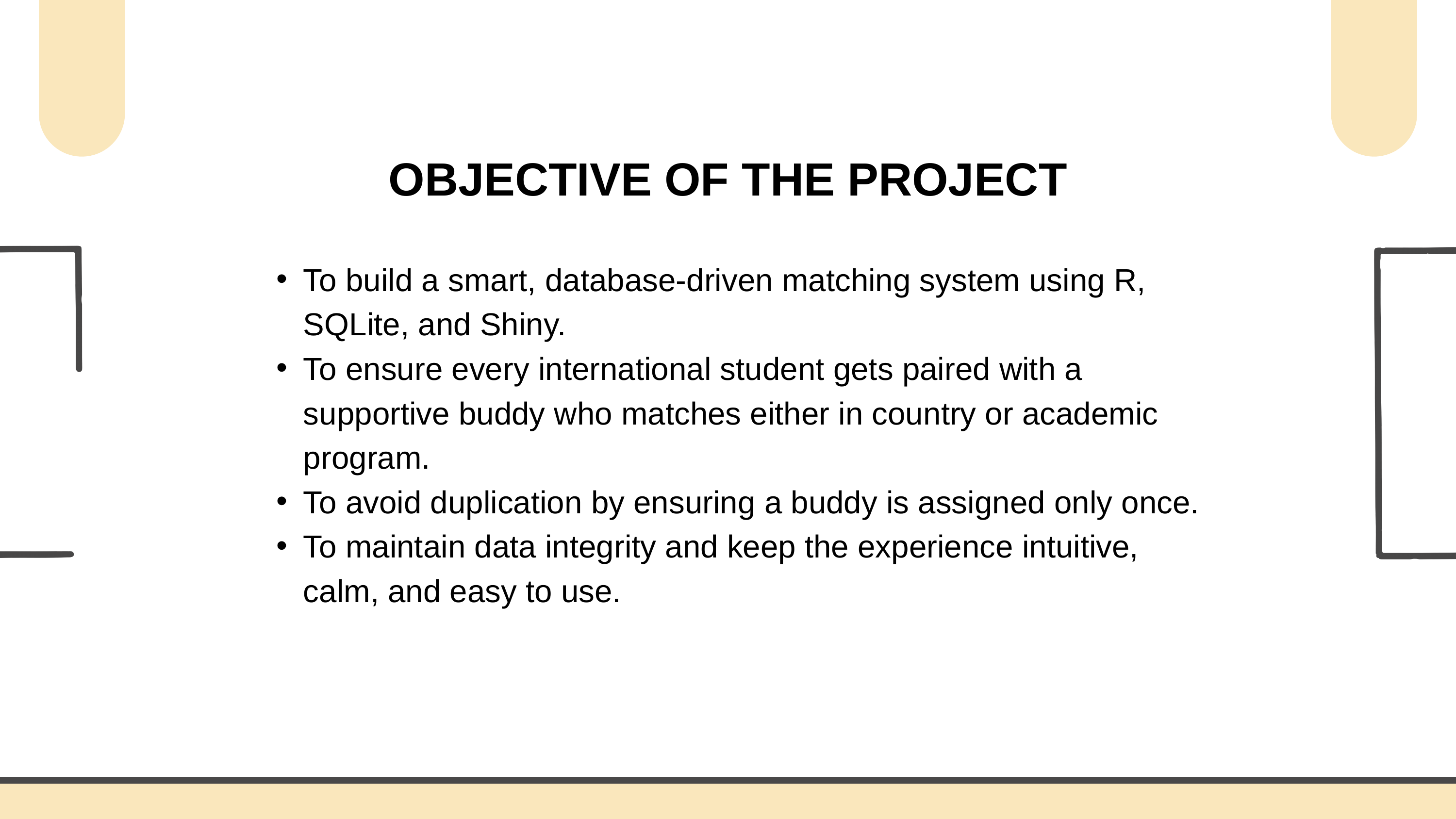

OBJECTIVE OF THE PROJECT

To build a smart, database-driven matching system using R, SQLite, and Shiny.
To ensure every international student gets paired with a supportive buddy who matches either in country or academic program.
To avoid duplication by ensuring a buddy is assigned only once.
To maintain data integrity and keep the experience intuitive, calm, and easy to use.